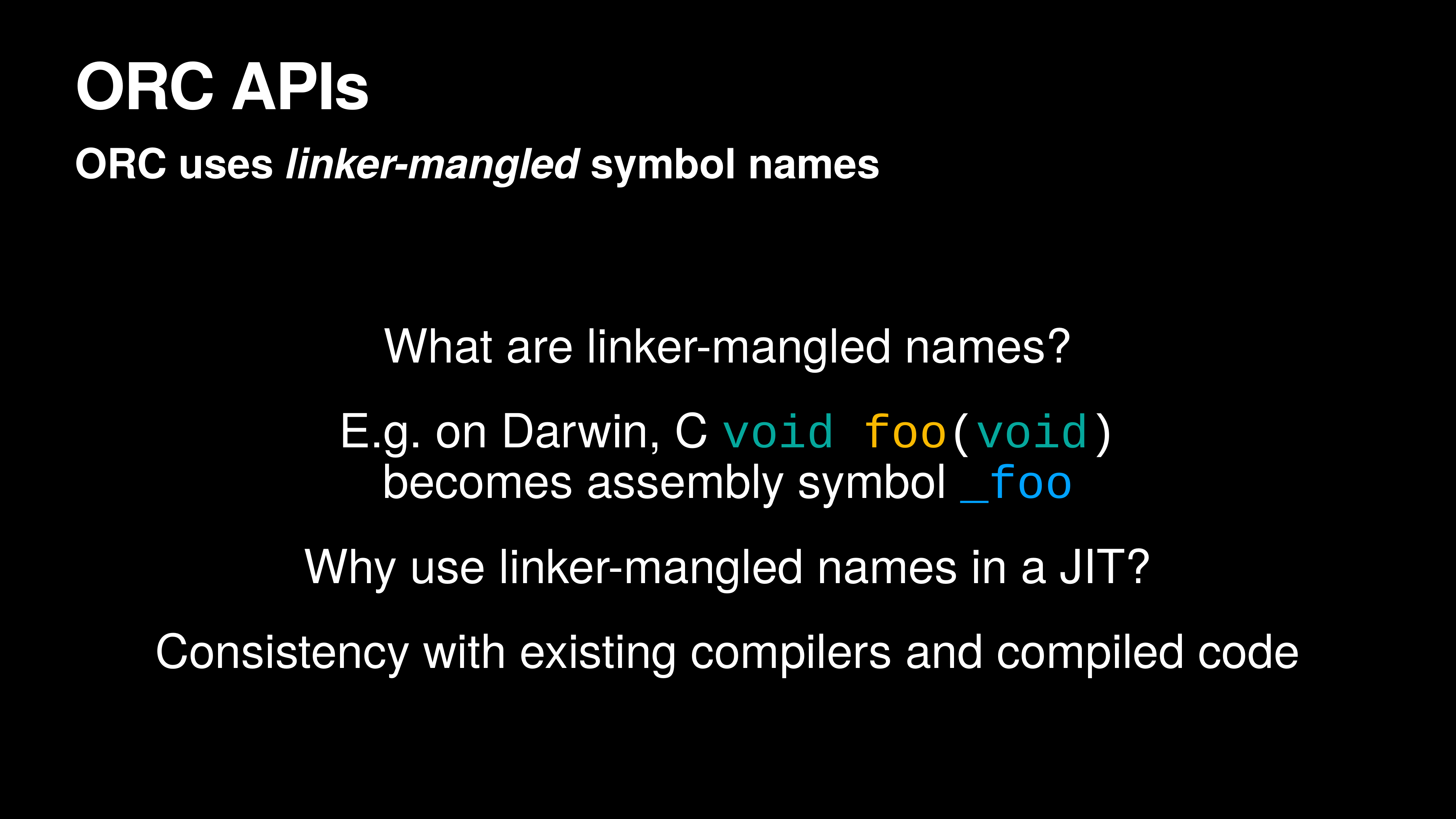

# ORC APIs
ORC uses linker-mangled symbol names
What are linker-mangled names?
E.g. on Darwin, C void foo(void)
becomes assembly symbol _foo
Why use linker-mangled names in a JIT?
Consistency with existing compilers and compiled code